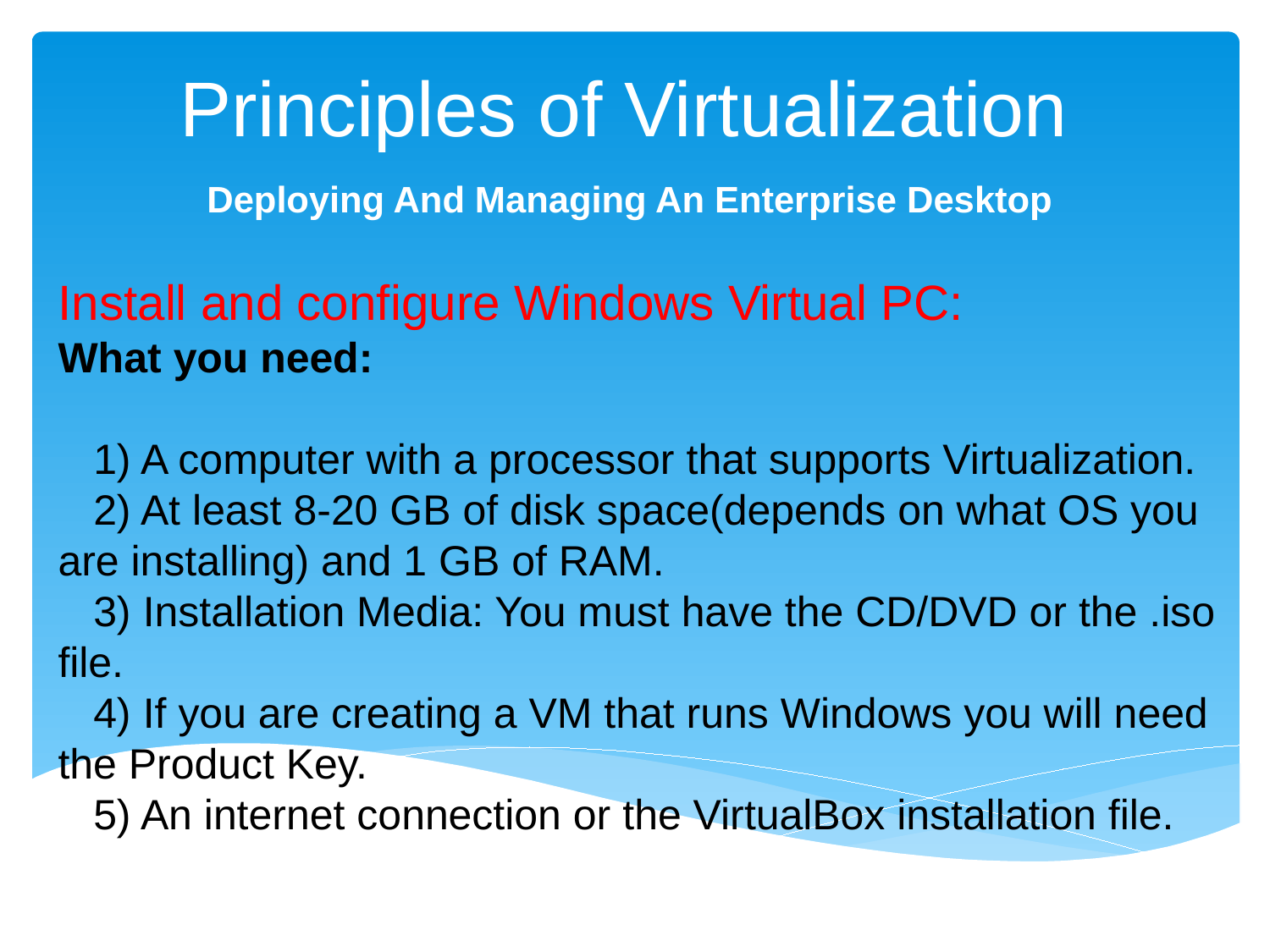

# Principles of Virtualization
Deploying And Managing An Enterprise Desktop
Install and configure Windows Virtual PC:
What you need:
   1) A computer with a processor that supports Virtualization.
   2) At least 8-20 GB of disk space(depends on what OS you are installing) and 1 GB of RAM.
   3) Installation Media: You must have the CD/DVD or the .iso file.
   4) If you are creating a VM that runs Windows you will need the Product Key.
   5) An internet connection or the VirtualBox installation file.